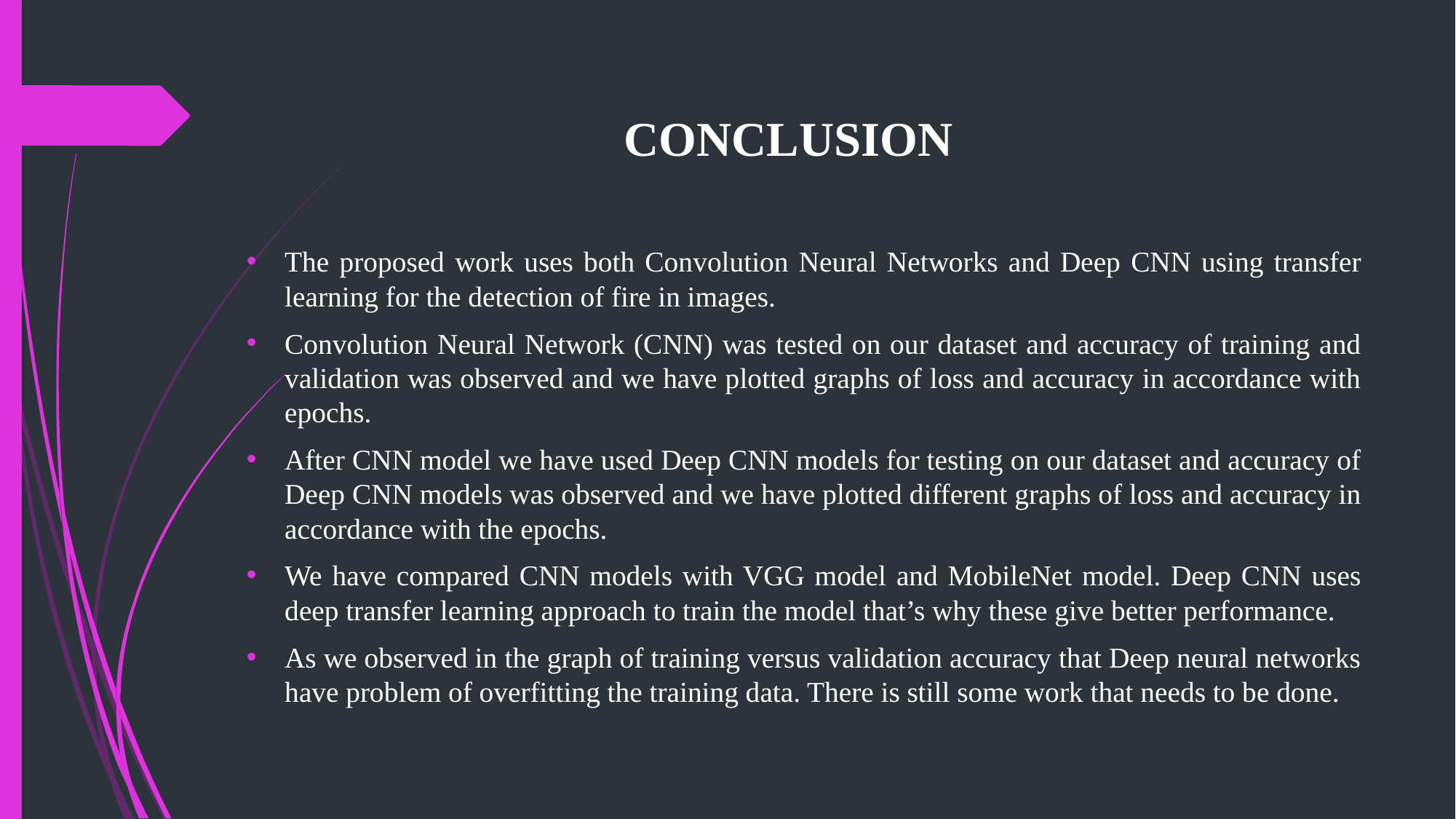

# CONCLUSION
The proposed work uses both Convolution Neural Networks and Deep CNN using transfer learning for the detection of fire in images.
Convolution Neural Network (CNN) was tested on our dataset and accuracy of training and validation was observed and we have plotted graphs of loss and accuracy in accordance with epochs.
After CNN model we have used Deep CNN models for testing on our dataset and accuracy of Deep CNN models was observed and we have plotted different graphs of loss and accuracy in accordance with the epochs.
We have compared CNN models with VGG model and MobileNet model. Deep CNN uses deep transfer learning approach to train the model that’s why these give better performance.
As we observed in the graph of training versus validation accuracy that Deep neural networks have problem of overfitting the training data. There is still some work that needs to be done.